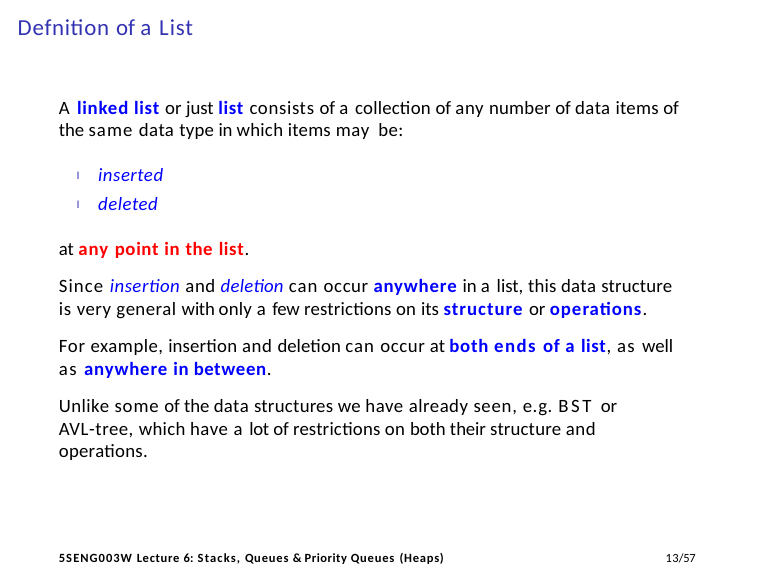

# Defnition of a List
A linked list or just list consists of a collection of any number of data items of  the same data type in which items may be:

I inserted
I deleted

at any point in the list.
Since insertion and deletion can occur anywhere in a list, this data structure  is very general with only a few restrictions on its structure or operations.
For example, insertion and deletion can occur at both ends of a list, as well  as anywhere in between.
Unlike some of the data structures we have already seen, e.g. BST or  AVL-tree, which have a lot of restrictions on both their structure and  operations.
13/57
5SENG003W Lecture 6: Stacks, Queues & Priority Queues (Heaps)